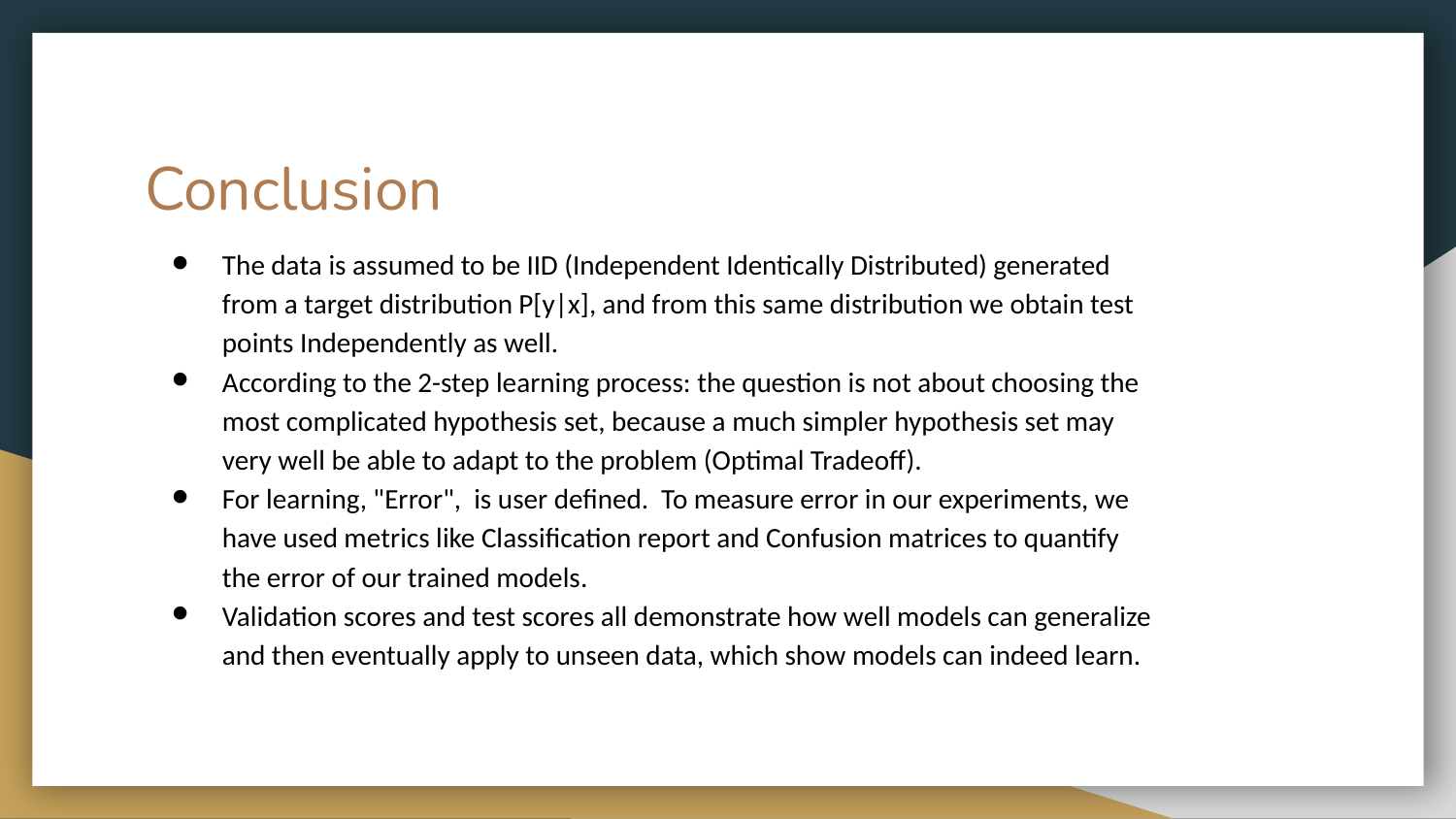

# Conclusion
The data is assumed to be IID (Independent Identically Distributed) generated from a target distribution P[y|x], and from this same distribution we obtain test points Independently as well.
According to the 2-step learning process: the question is not about choosing the most complicated hypothesis set, because a much simpler hypothesis set may very well be able to adapt to the problem (Optimal Tradeoff).
For learning, "Error",  is user defined.  To measure error in our experiments, we have used metrics like Classification report and Confusion matrices to quantify the error of our trained models.
Validation scores and test scores all demonstrate how well models can generalize and then eventually apply to unseen data, which show models can indeed learn.